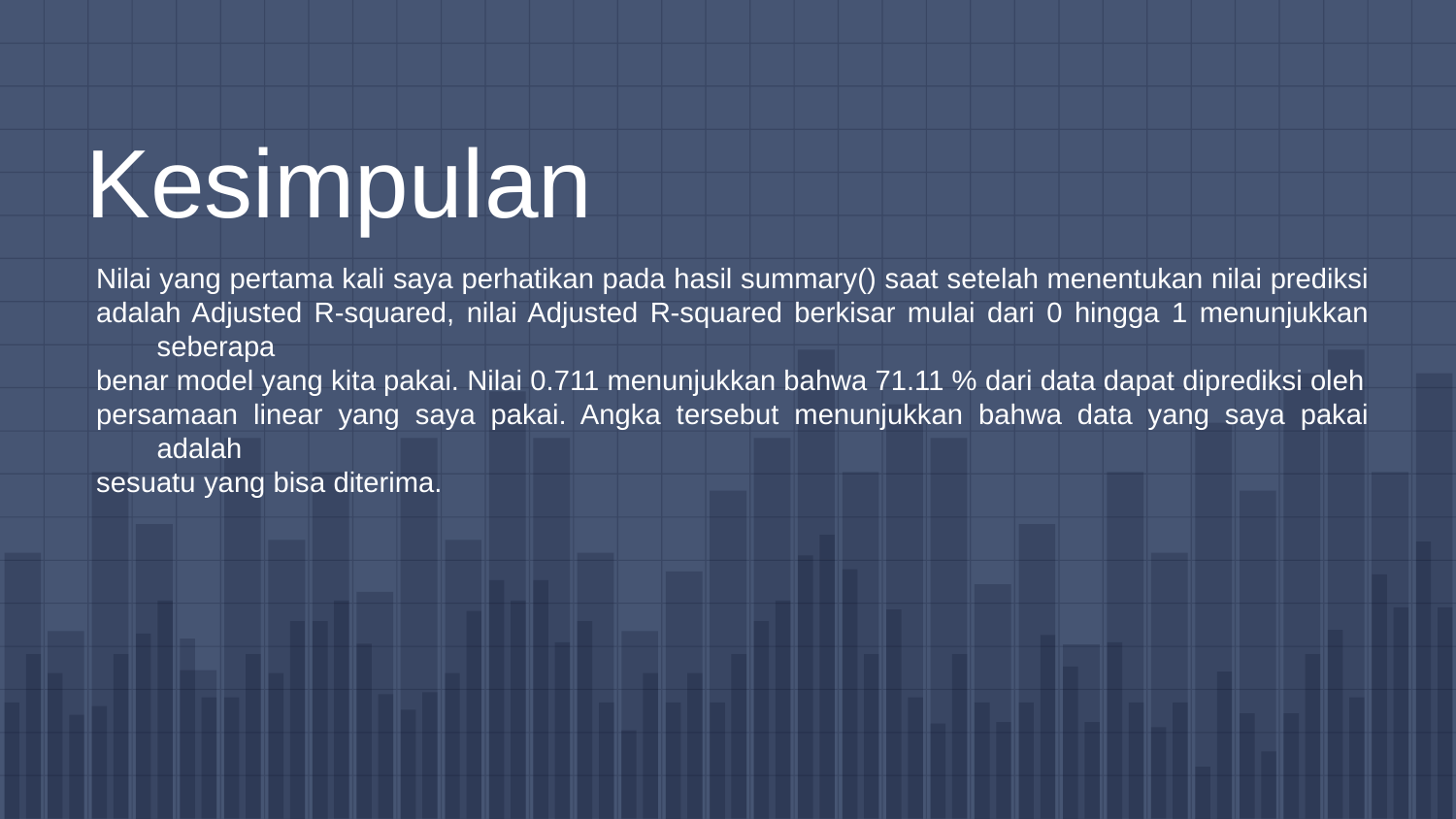

# Kesimpulan
Nilai yang pertama kali saya perhatikan pada hasil summary() saat setelah menentukan nilai prediksi
adalah Adjusted R-squared, nilai Adjusted R-squared berkisar mulai dari 0 hingga 1 menunjukkan seberapa
benar model yang kita pakai. Nilai 0.711 menunjukkan bahwa 71.11 % dari data dapat diprediksi oleh
persamaan linear yang saya pakai. Angka tersebut menunjukkan bahwa data yang saya pakai adalah
sesuatu yang bisa diterima.